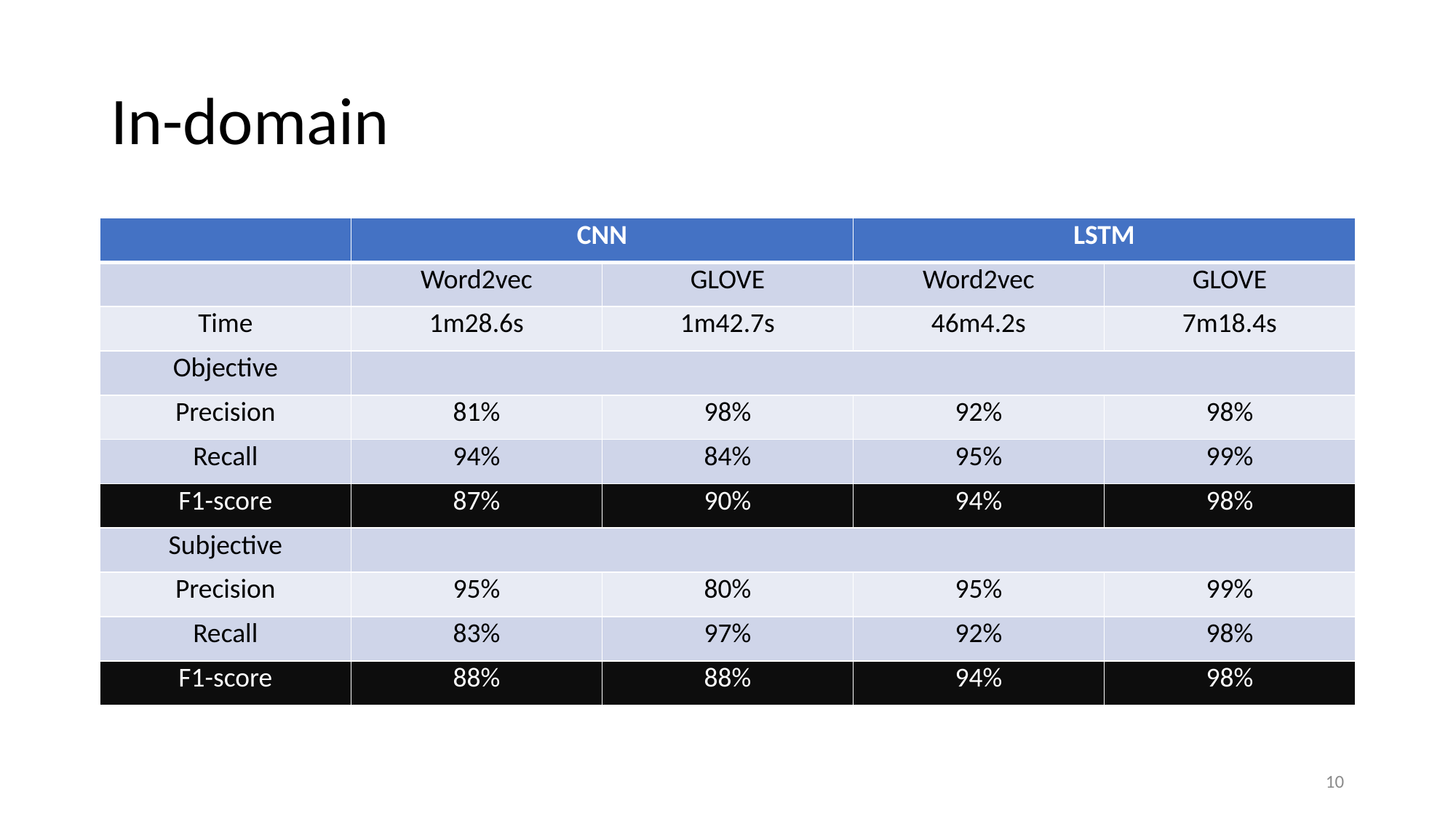

# In-domain
|  | CNN |  | LSTM |  |
| --- | --- | --- | --- | --- |
|  | Word2vec | GLOVE | Word2vec | GLOVE |
| Time | 1m28.6s | 1m42.7s | 46m4.2s | 7m18.4s |
| Objective |  |  |  |  |
| Precision | 81% | 98% | 92% | 98% |
| Recall | 94% | 84% | 95% | 99% |
| F1-score | 87% | 90% | 94% | 98% |
| Subjective |  |  |  |  |
| Precision | 95% | 80% | 95% | 99% |
| Recall | 83% | 97% | 92% | 98% |
| F1-score | 88% | 88% | 94% | 98% |
10